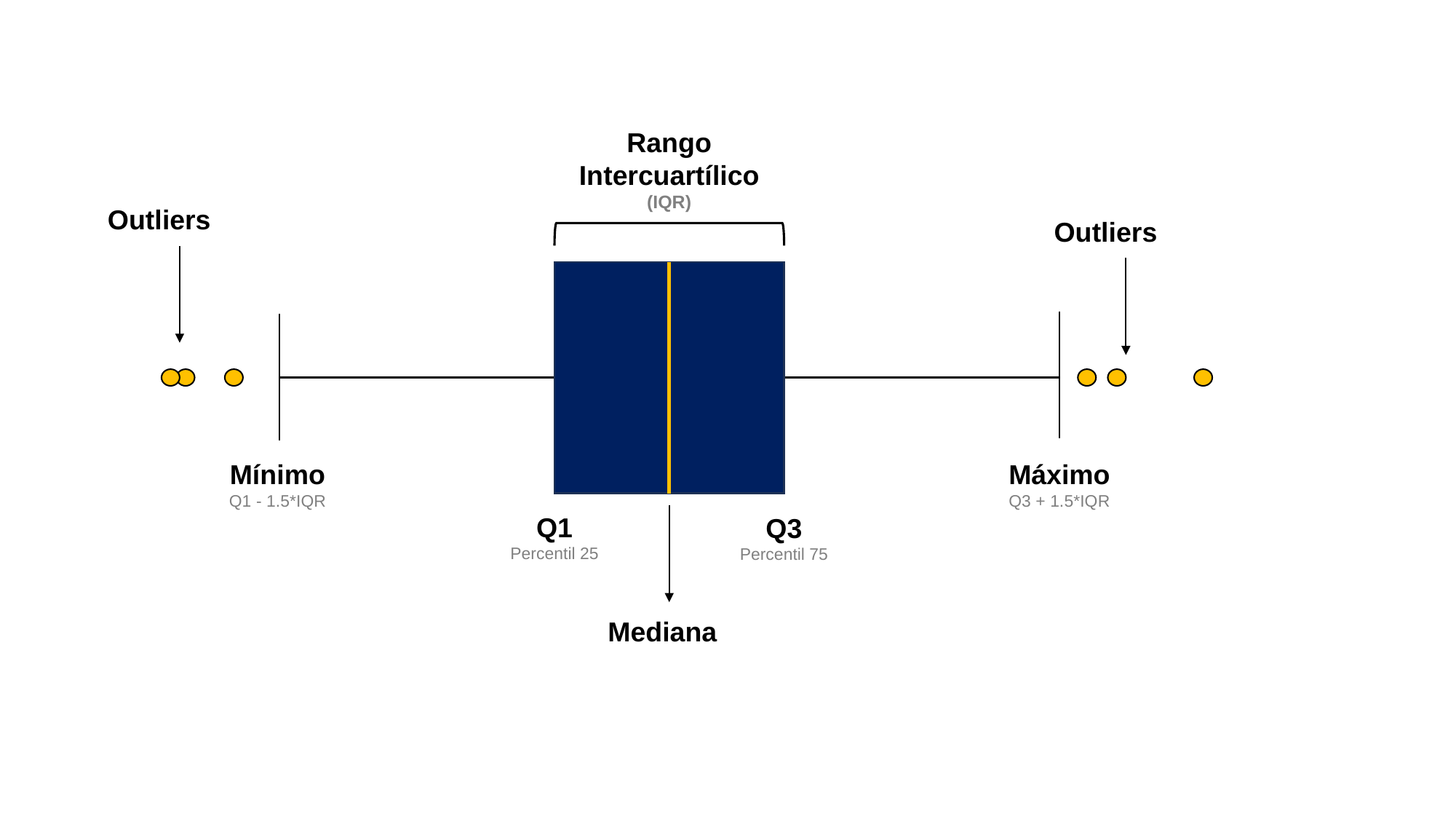

Rango Intercuartílico
(IQR)
Outliers
Outliers

Mínimo
Q1 - 1.5*IQR
Máximo
Q3 + 1.5*IQR
Q1
Percentil 25
Q3
Percentil 75
Mediana